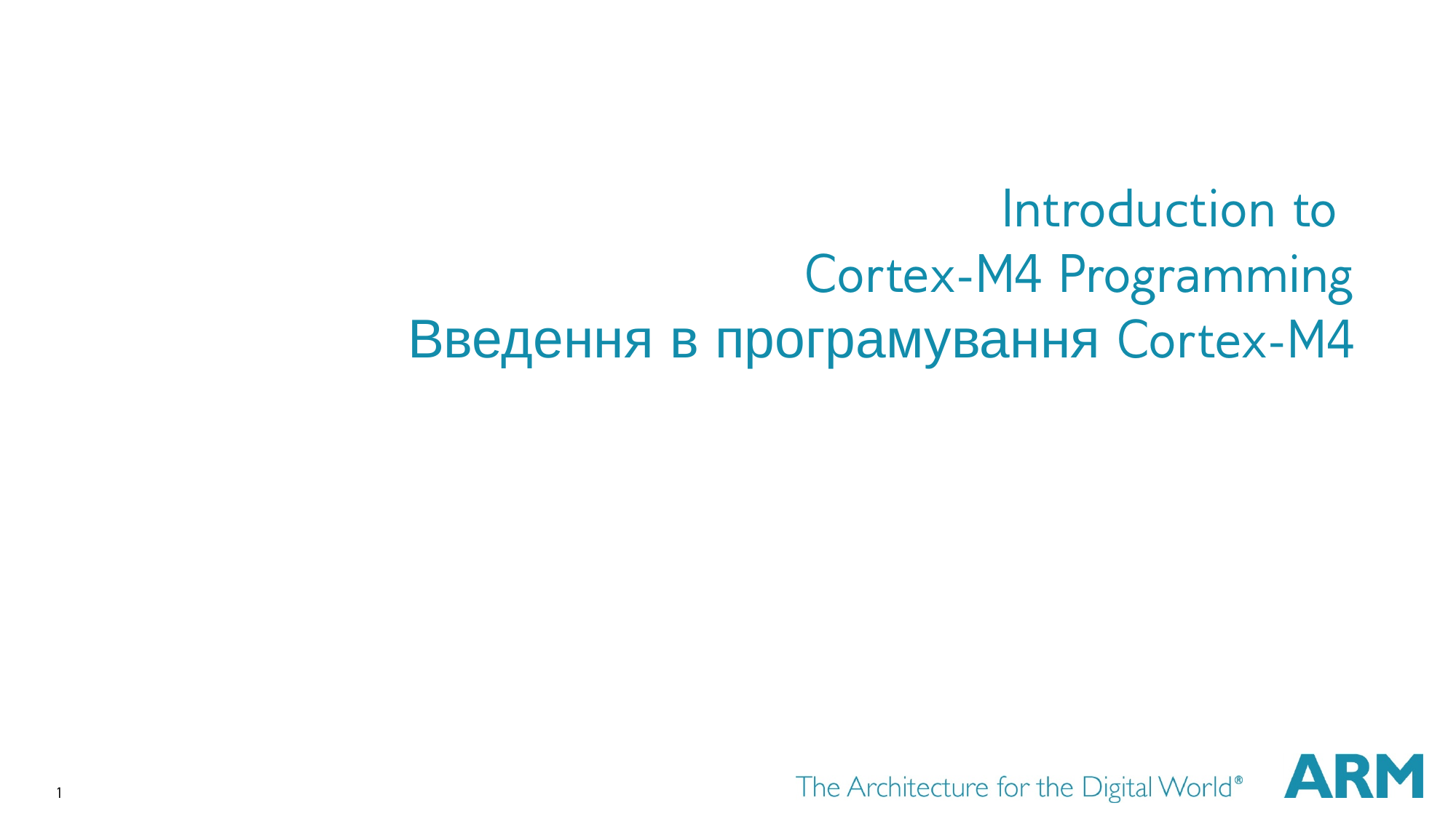

# Introduction to Cortex-M4 Programming Введення в програмування Cortex-M4